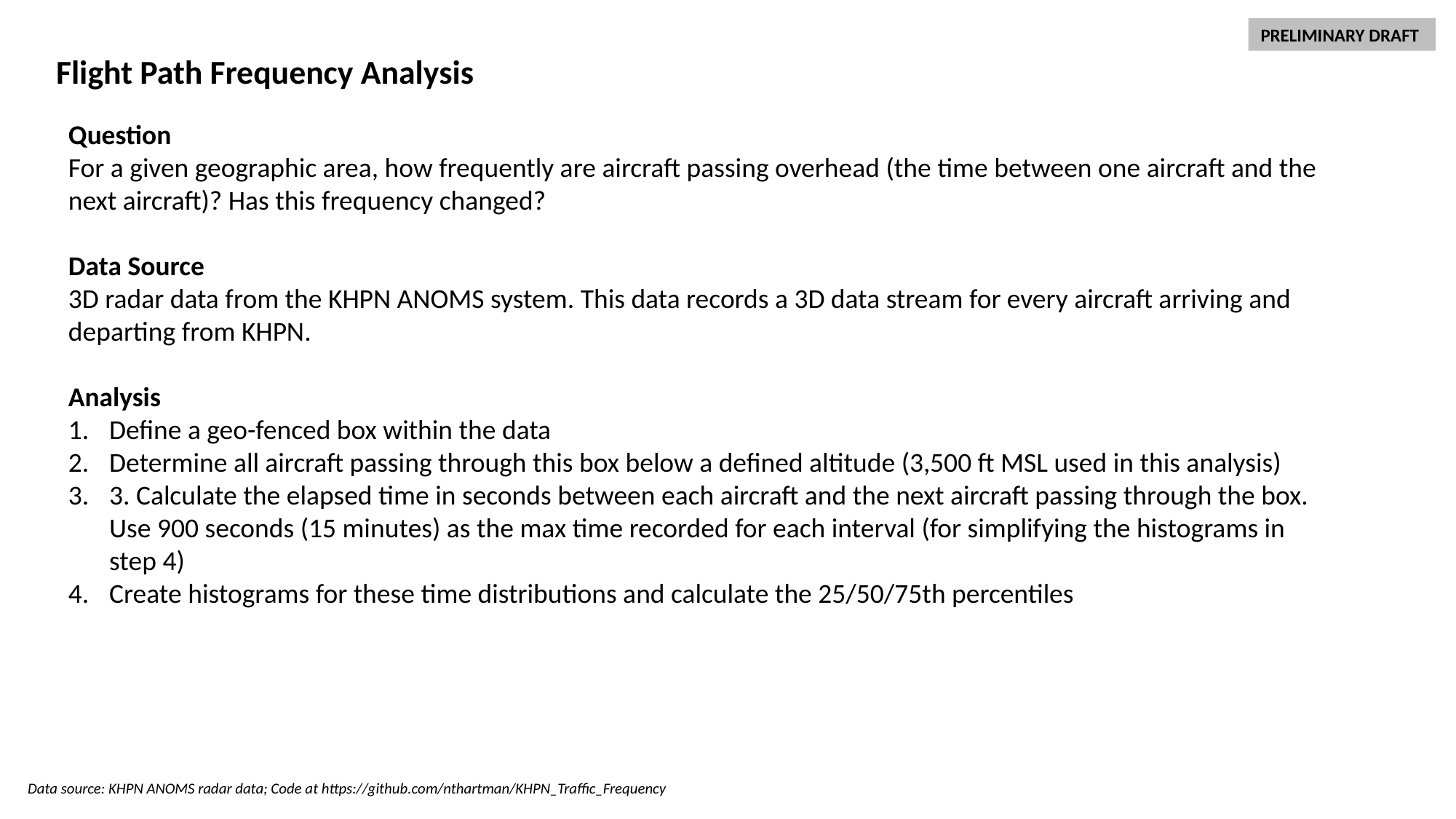

PRELIMINARY DRAFT
Flight Path Frequency Analysis
Question
For a given geographic area, how frequently are aircraft passing overhead (the time between one aircraft and the next aircraft)? Has this frequency changed?

Data Source
3D radar data from the KHPN ANOMS system. This data records a 3D data stream for every aircraft arriving and departing from KHPN.

Analysis
Define a geo-fenced box within the data
Determine all aircraft passing through this box below a defined altitude (3,500 ft MSL used in this analysis)
3. Calculate the elapsed time in seconds between each aircraft and the next aircraft passing through the box. Use 900 seconds (15 minutes) as the max time recorded for each interval (for simplifying the histograms in step 4)
Create histograms for these time distributions and calculate the 25/50/75th percentiles

Data source: KHPN ANOMS radar data; Code at https://github.com/nthartman/KHPN_Traffic_Frequency